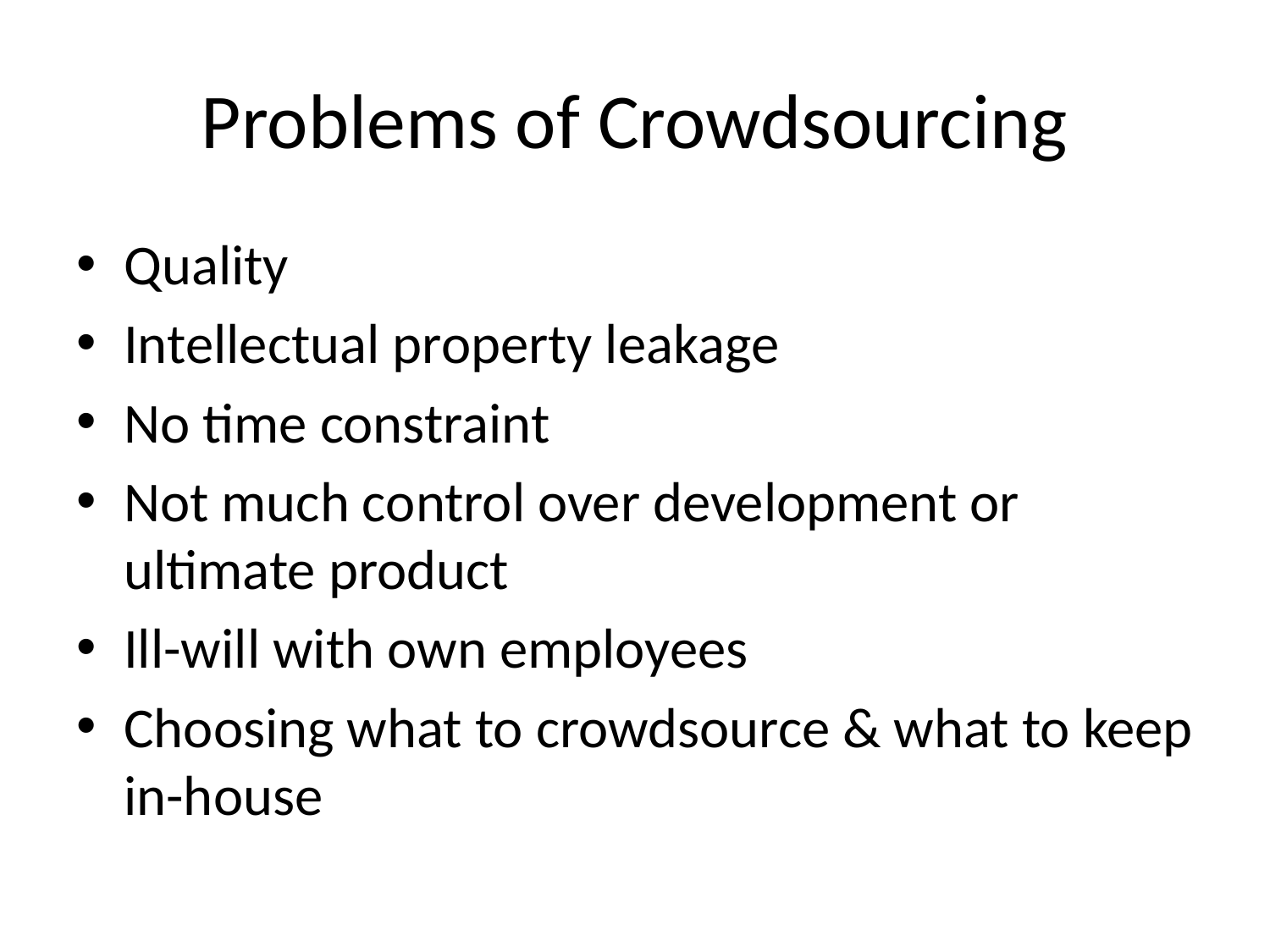

# Problems of Crowdsourcing
Quality
Intellectual property leakage
No time constraint
Not much control over development or ultimate product
Ill-will with own employees
Choosing what to crowdsource & what to keep in-house